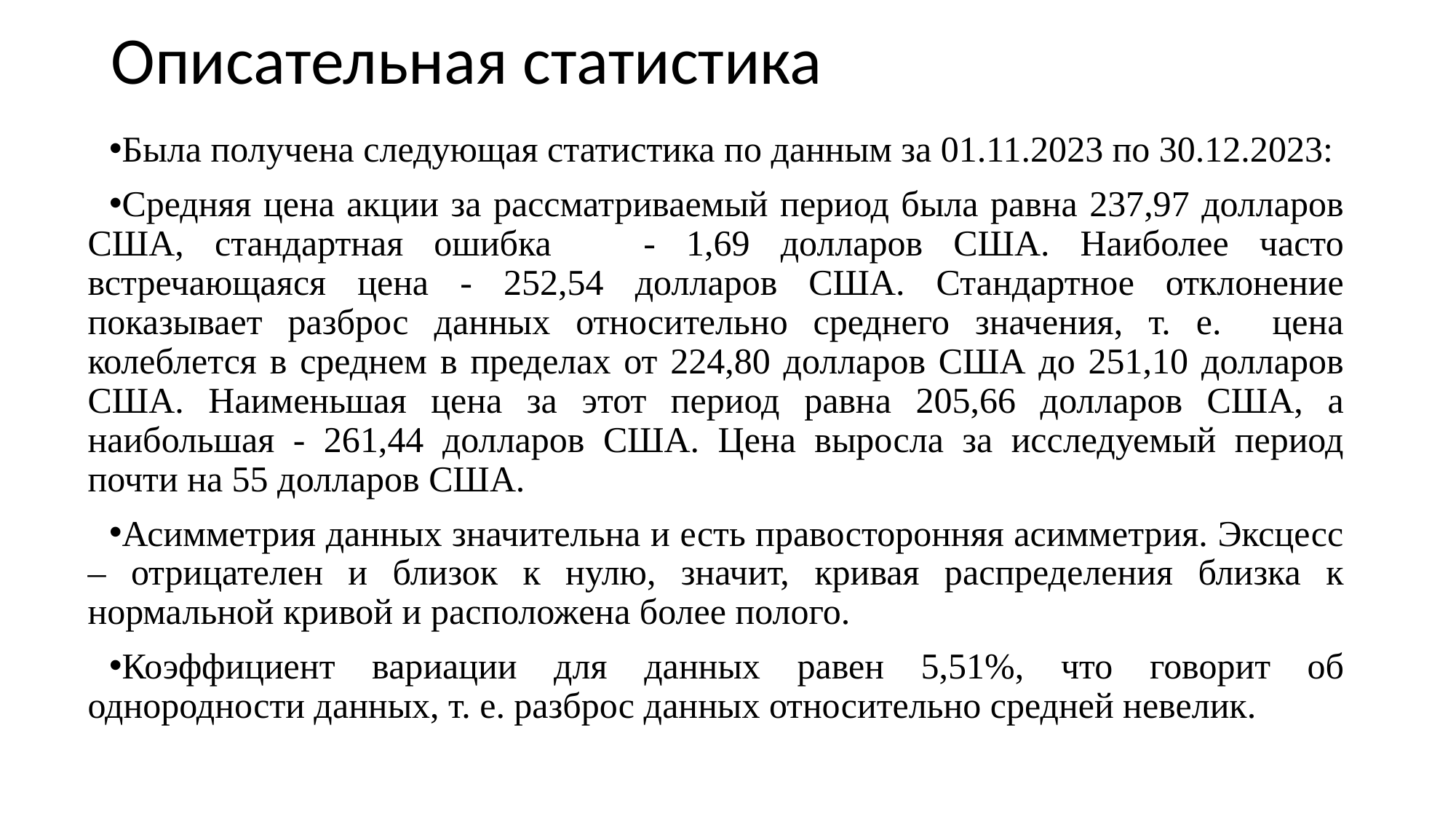

# Описательная статистика
Была получена следующая статистика по данным за 01.11.2023 по 30.12.2023:
Средняя цена акции за рассматриваемый период была равна 237,97 долларов США, стандартная ошибка   - 1,69 долларов США. Наиболее часто встречающаяся цена - 252,54 долларов США. Стандартное отклонение показывает разброс данных относительно среднего значения, т. е.  цена колеблется в среднем в пределах от 224,80 долларов США до 251,10 долларов США. Наименьшая цена за этот период равна 205,66 долларов США, а наибольшая - 261,44 долларов США. Цена выросла за исследуемый период почти на 55 долларов США.
Асимметрия данных значительна и есть правосторонняя асимметрия. Эксцесс – отрицателен и близок к нулю, значит, кривая распределения близка к нормальной кривой и расположена более полого.
Коэффициент вариации для данных равен 5,51%, что говорит об однородности данных, т. е. разброс данных относительно средней невелик.